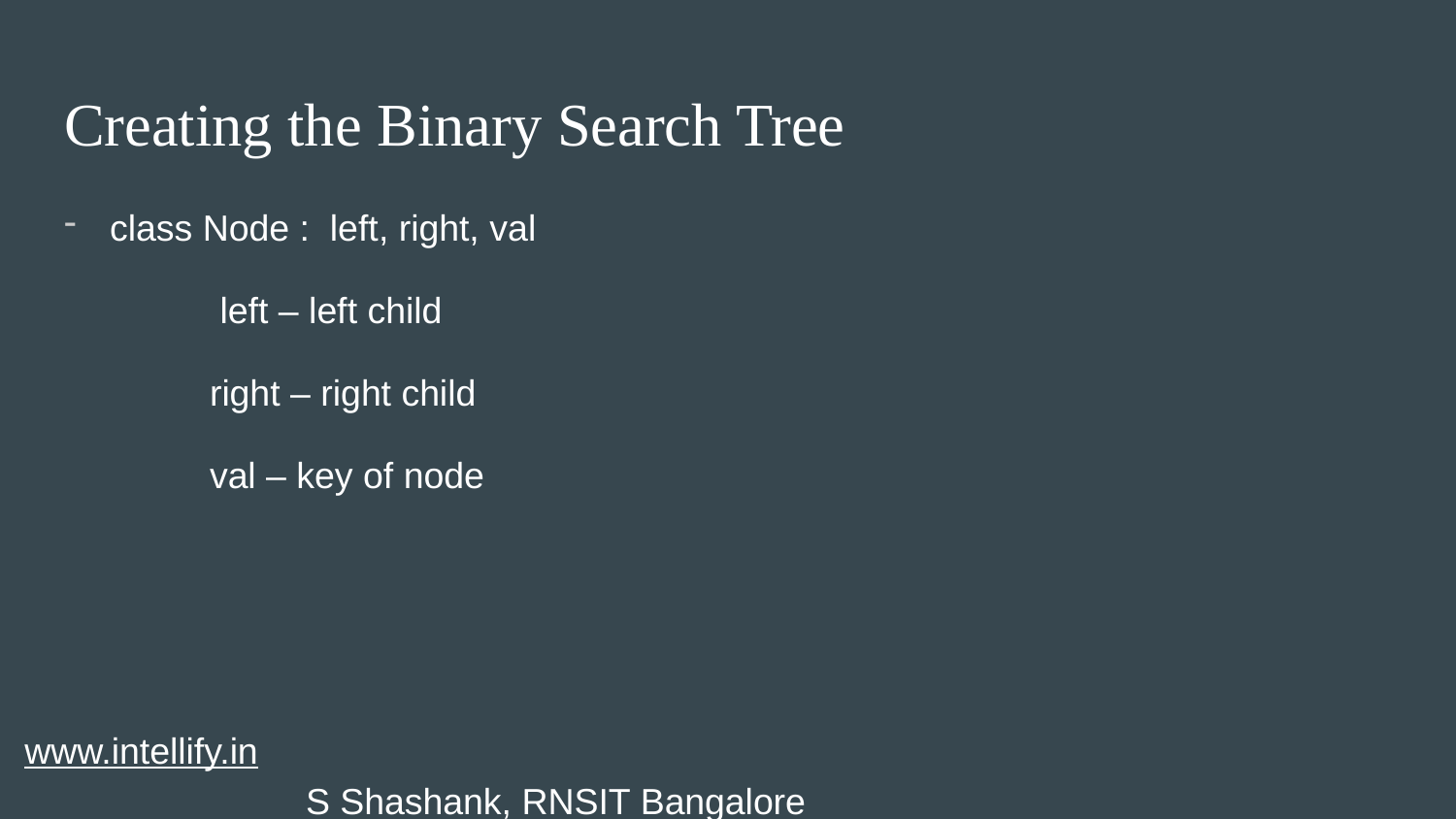

Creating the Binary Search Tree
class Node :  left, right, val
	 left – left child
	right – right child
	val – key of node

5
35
22
25
15
 www.intellify.in							   			S Shashank, RNSIT Bangalore